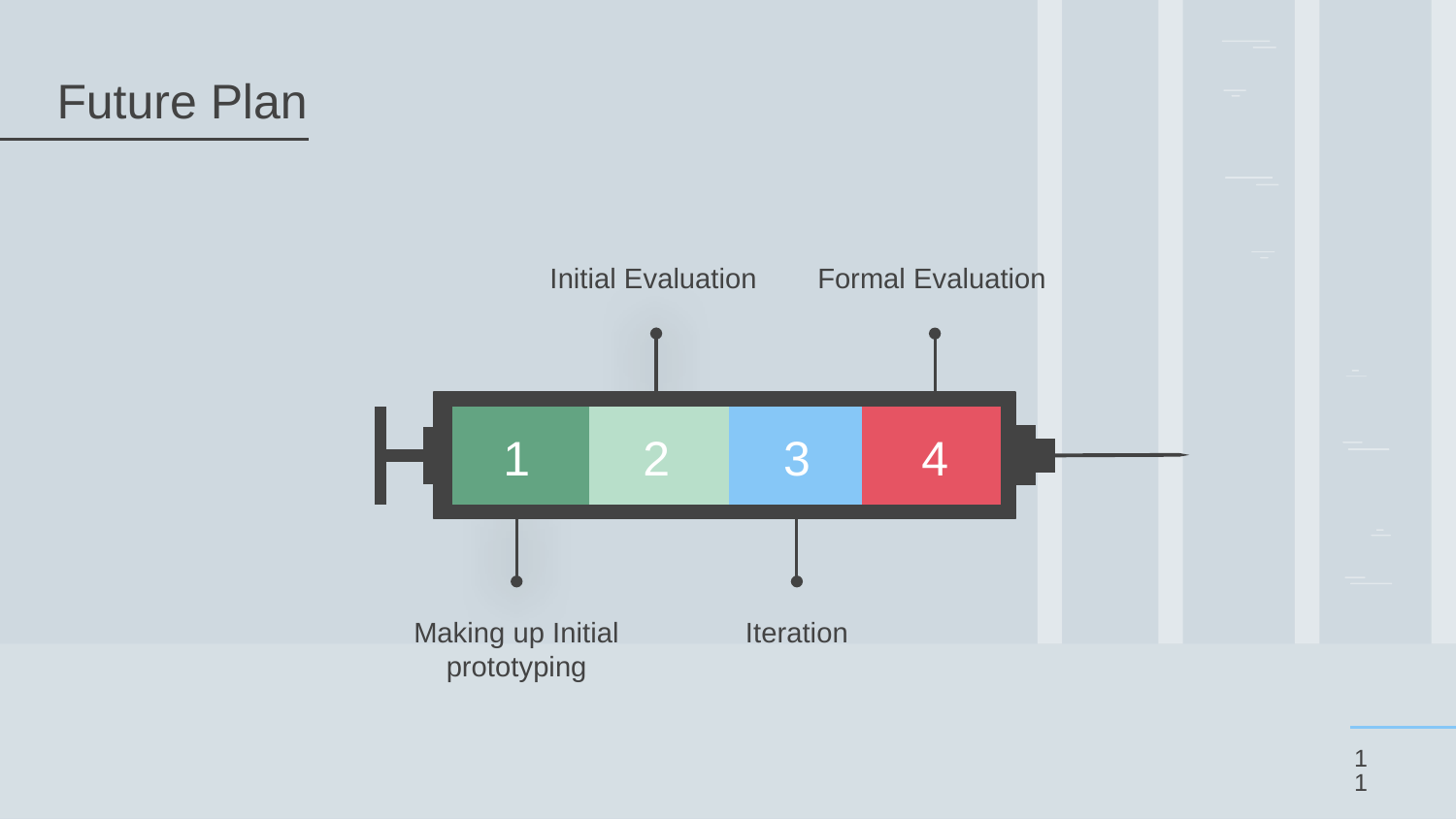

DAY 1
DAY 2
DAY 3
DAY 4
DAY 5
# Future Plan
Initial Evaluation
Formal Evaluation

1
2
3
4
Making up Initial prototyping
Iteration
11